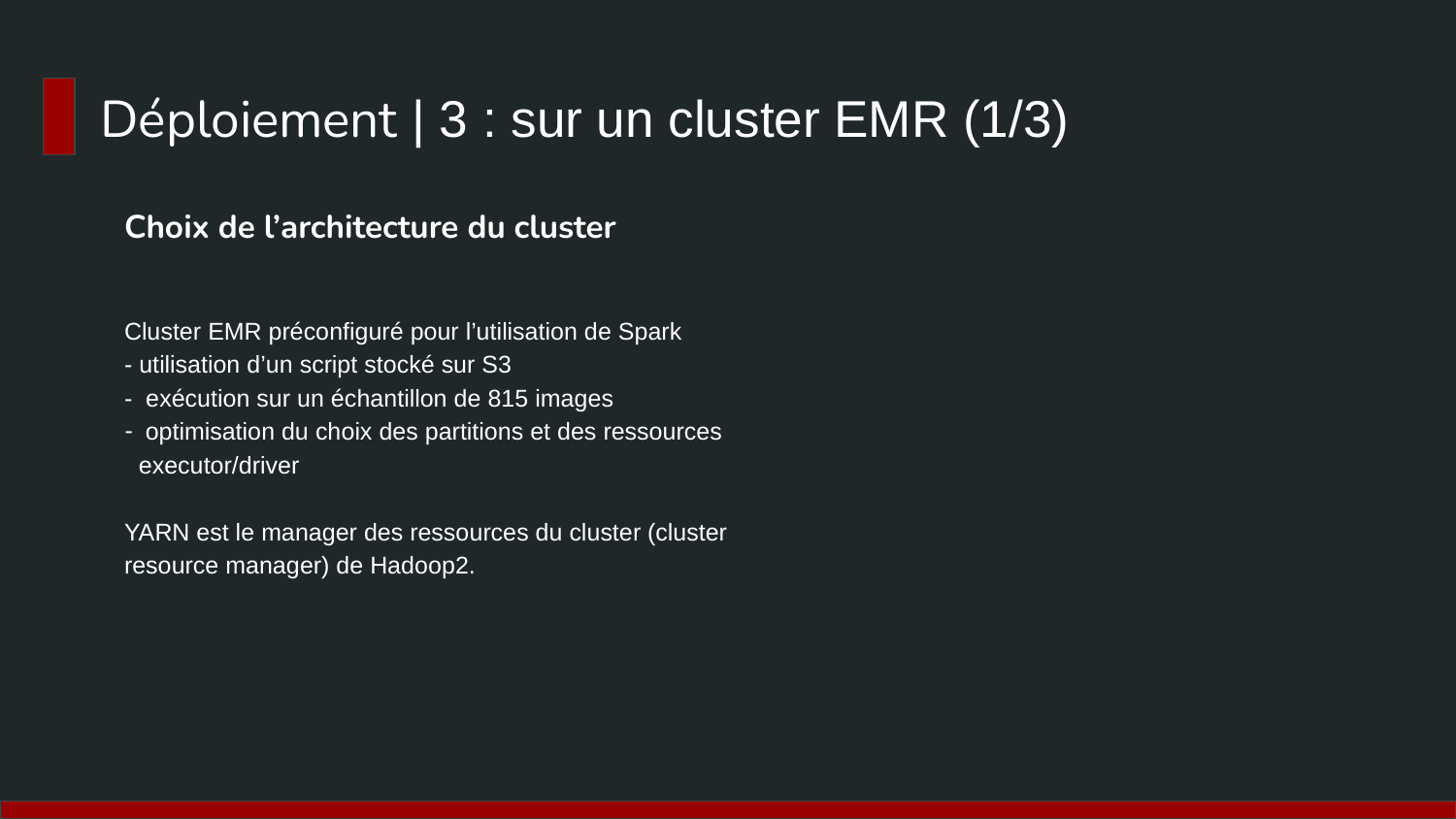

# Déploiement | 3 : sur un cluster EMR (1/3)

Choix de l’architecture du cluster

Cluster EMR préconfiguré pour l’utilisation de Spark
- utilisation d’un script stocké sur S3
-  exécution sur un échantillon de 815 images
 optimisation du choix des partitions et des ressources executor/driver

YARN est le manager des ressources du cluster (cluster resource manager) de Hadoop2.
17